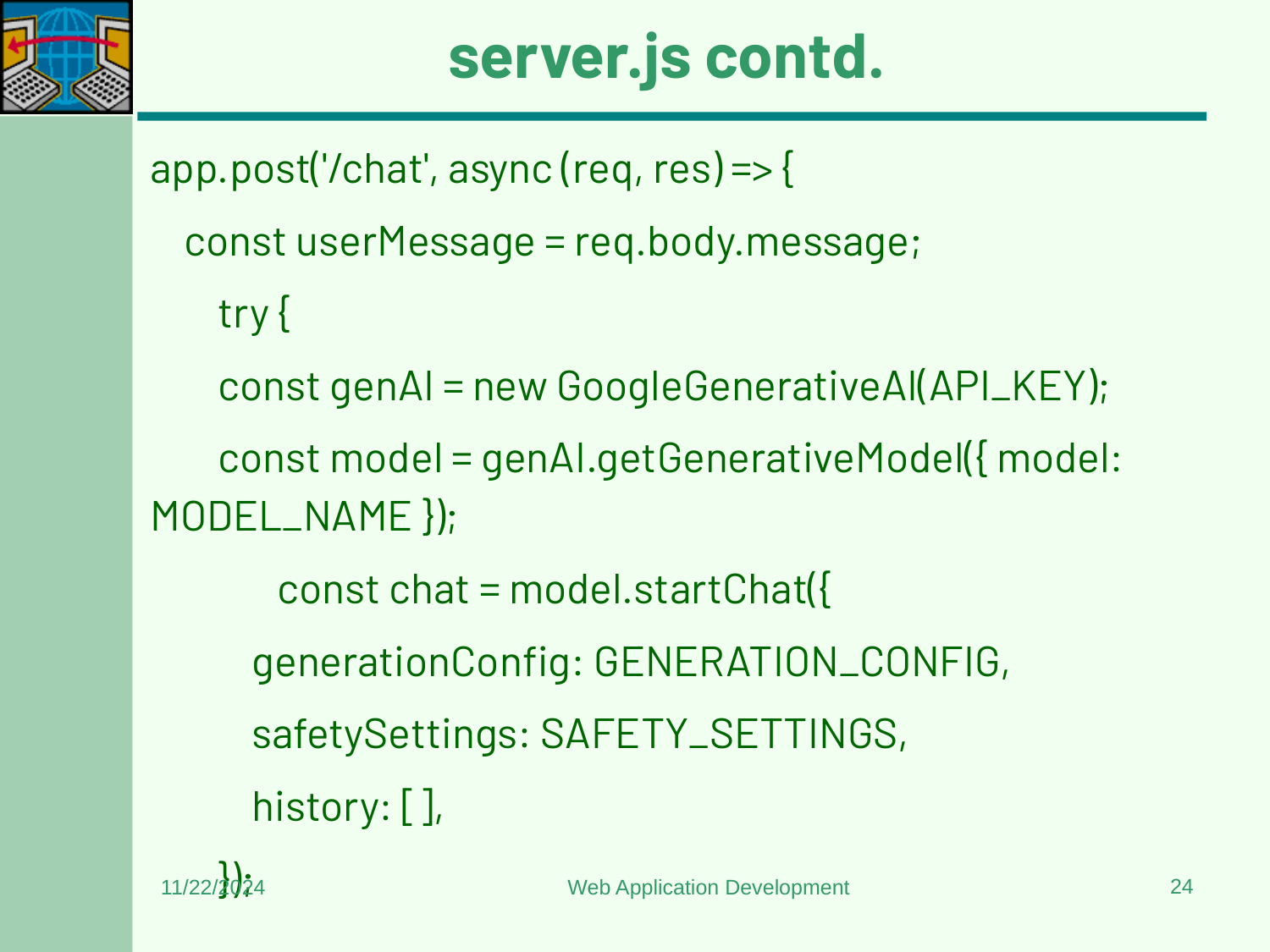

# server.js contd.
app.post('/chat', async (req, res) => {
    const userMessage = req.body.message;
        try {
        const genAI = new GoogleGenerativeAI(API_KEY);
        const model = genAI.getGenerativeModel({ model: MODEL_NAME });
               const chat = model.startChat({
            generationConfig: GENERATION_CONFIG,
            safetySettings: SAFETY_SETTINGS,
            history: [],
        });

24
11/22/2024
Web Application Development